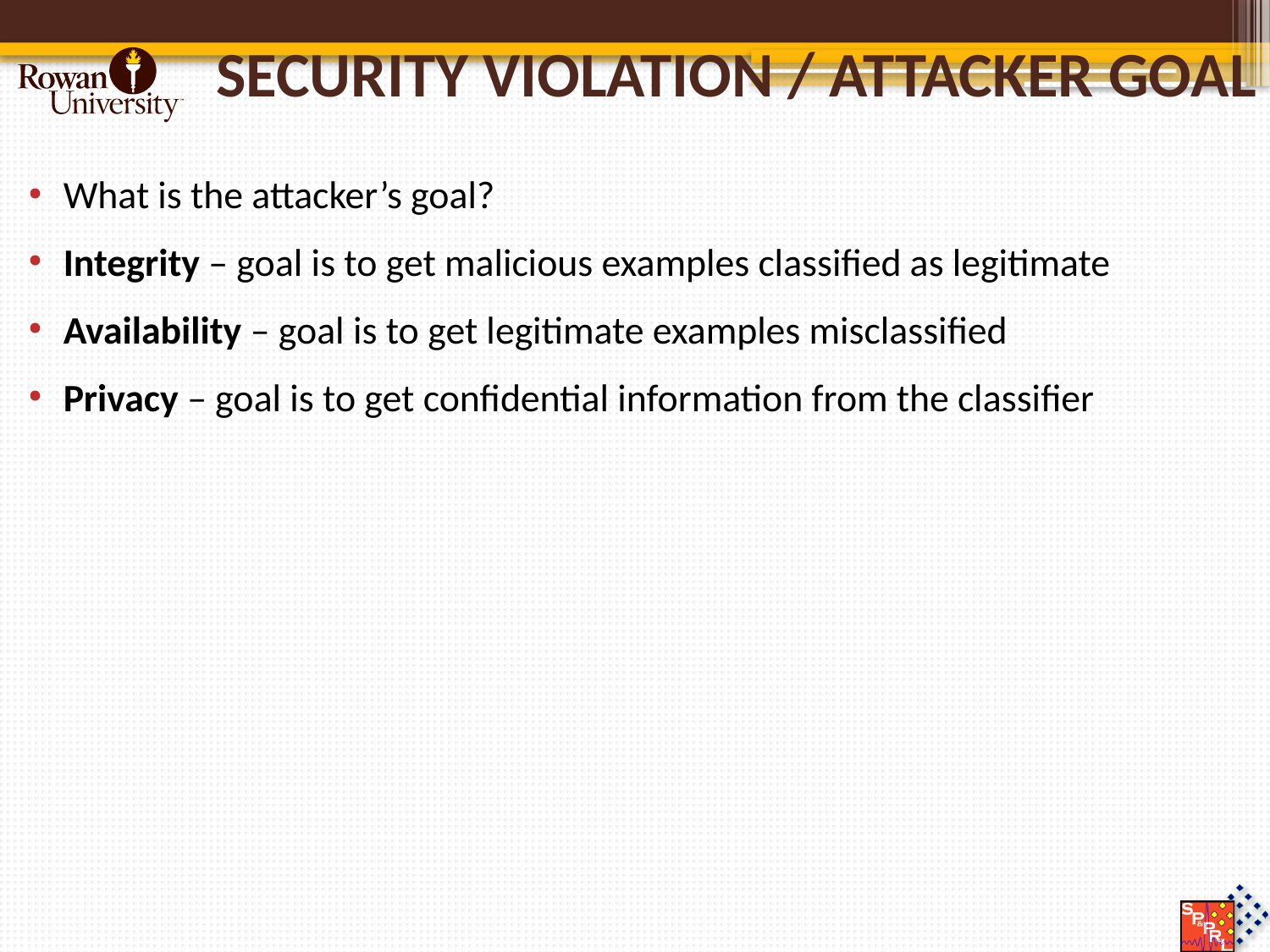

# Security Violation / Attacker Goal
What is the attacker’s goal?
Integrity – goal is to get malicious examples classified as legitimate
Availability – goal is to get legitimate examples misclassified
Privacy – goal is to get confidential information from the classifier